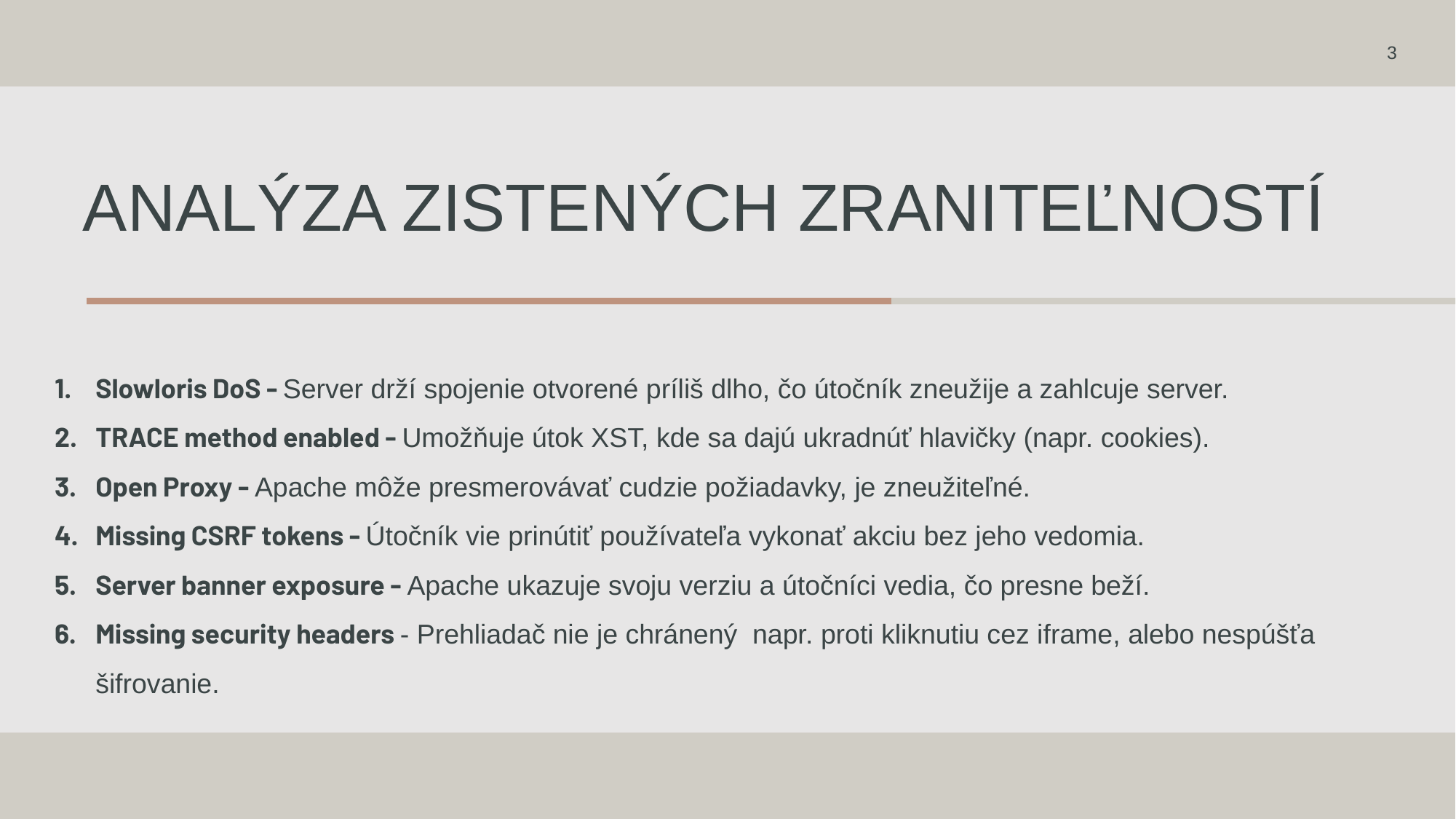

3
# Analýza zistených zraniteľností
Slowloris DoS - Server drží spojenie otvorené príliš dlho, čo útočník zneužije a zahlcuje server.
TRACE method enabled - Umožňuje útok XST, kde sa dajú ukradnúť hlavičky (napr. cookies).
Open Proxy - Apache môže presmerovávať cudzie požiadavky, je zneužiteľné.
Missing CSRF tokens - Útočník vie prinútiť používateľa vykonať akciu bez jeho vedomia.
Server banner exposure - Apache ukazuje svoju verziu a útočníci vedia, čo presne beží.
Missing security headers - Prehliadač nie je chránený  napr. proti kliknutiu cez iframe, alebo nespúšťa šifrovanie.